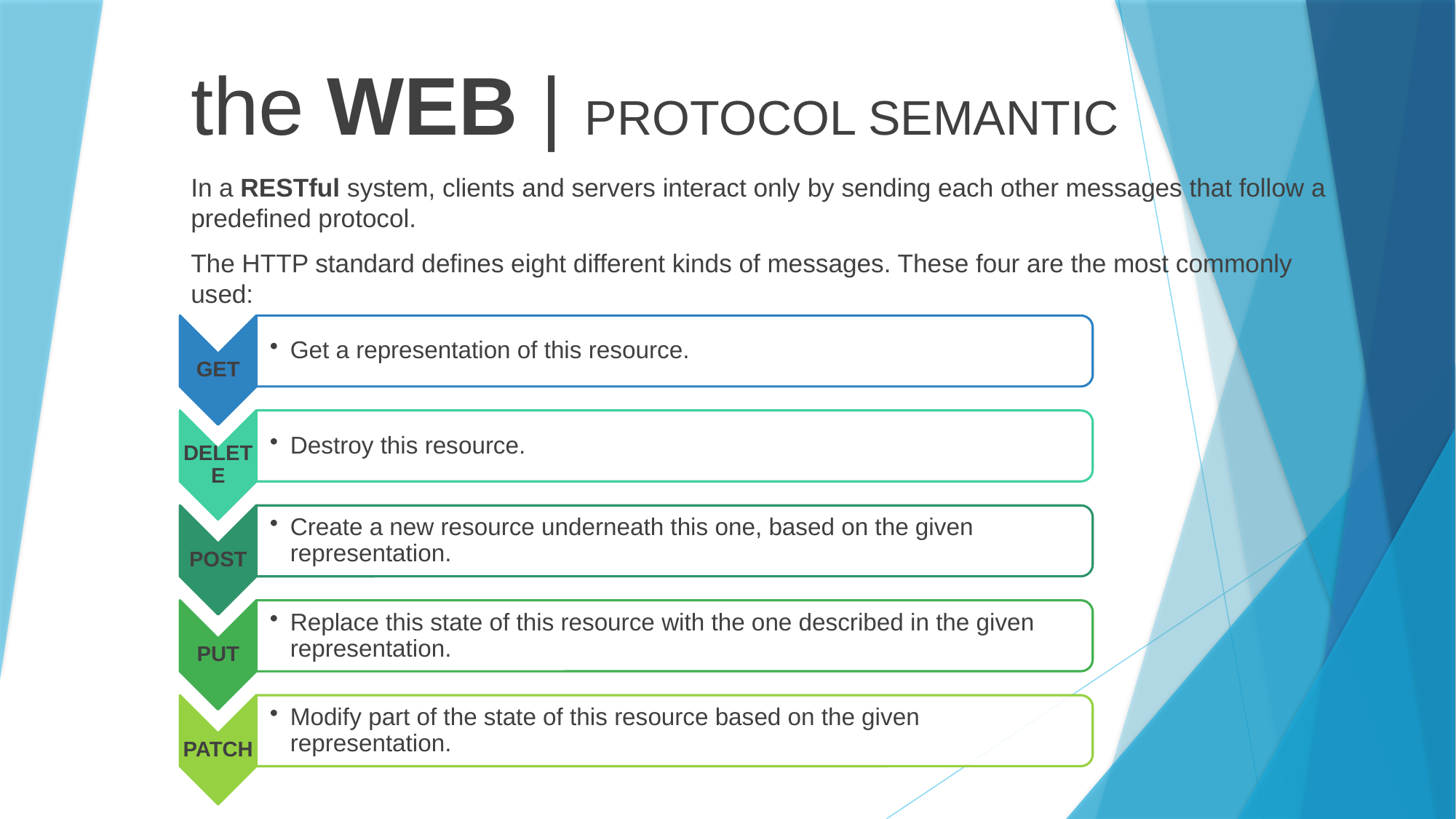

the WEB | PROTOCOL SEMANTIC
In a RESTful system, clients and servers interact only by sending each other messages that follow a predefined protocol.
The HTTP standard defines eight different kinds of messages. These four are the most commonly used:

GET
Get a representation of this resource.
DELETE
Destroy this resource.
POST
Create a new resource underneath this one, based on the given representation.
PUT
Replace this state of this resource with the one described in the given representation.
PATCH
Modify part of the state of this resource based on the given representation.